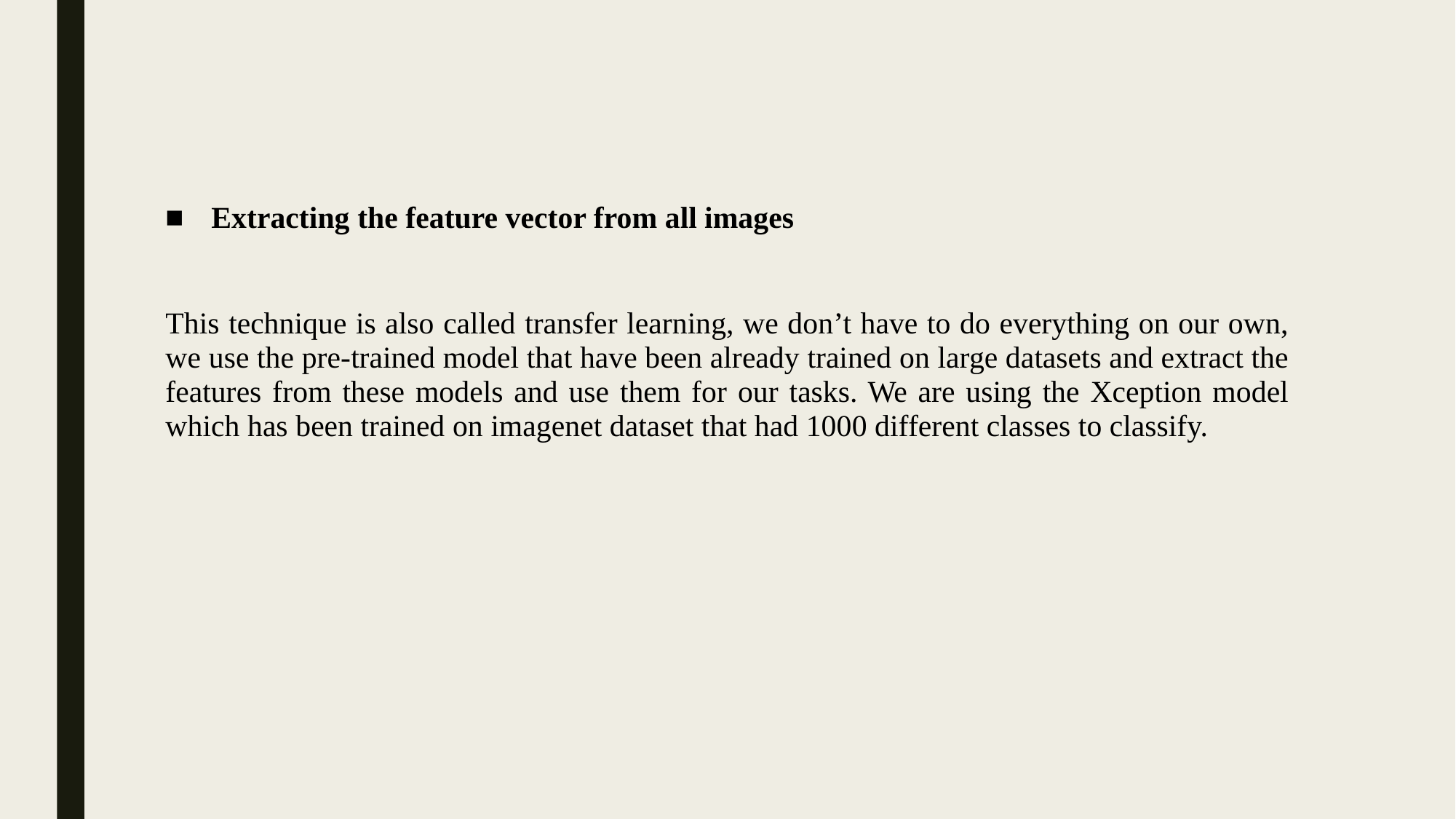

Extracting the feature vector from all images

This technique is also called transfer learning, we don’t have to do everything on our own, we use the pre-trained model that have been already trained on large datasets and extract the features from these models and use them for our tasks. We are using the Xception model which has been trained on imagenet dataset that had 1000 different classes to classify.